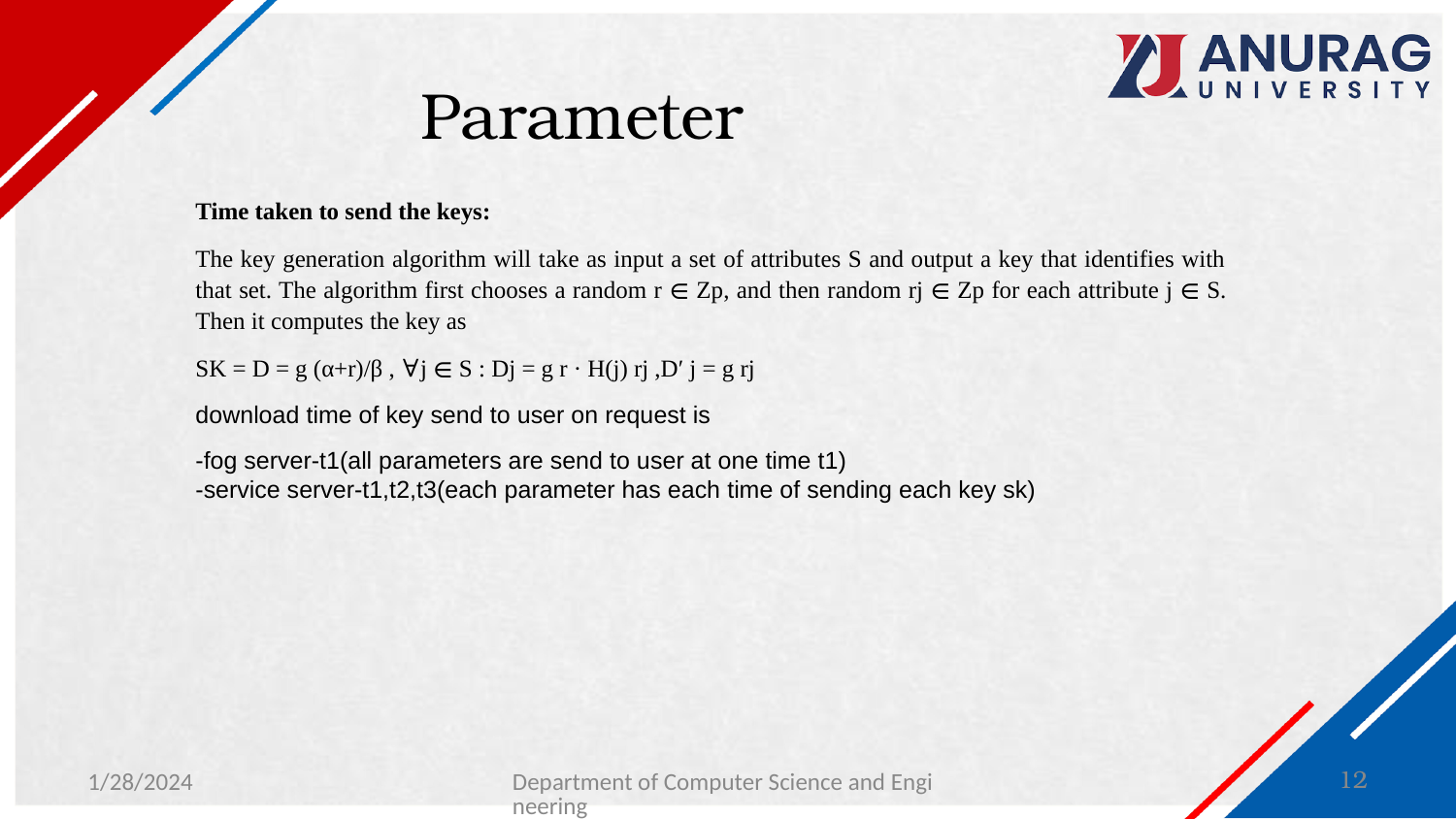

# Parameter
Time taken to send the keys:
The key generation algorithm will take as input a set of attributes S and output a key that identifies with that set. The algorithm first chooses a random r ∈ Zp, and then random rj ∈ Zp for each attribute j ∈ S. Then it computes the key as
SK = D = g (α+r)/β , ∀j ∈ S : Dj = g r · H(j) rj ,D′ j = g rj
download time of key send to user on request is
-fog server-t1(all parameters are send to user at one time t1)
-service server-t1,t2,t3(each parameter has each time of sending each key sk)

1/28/2024
Department of Computer Science and Engineering
12